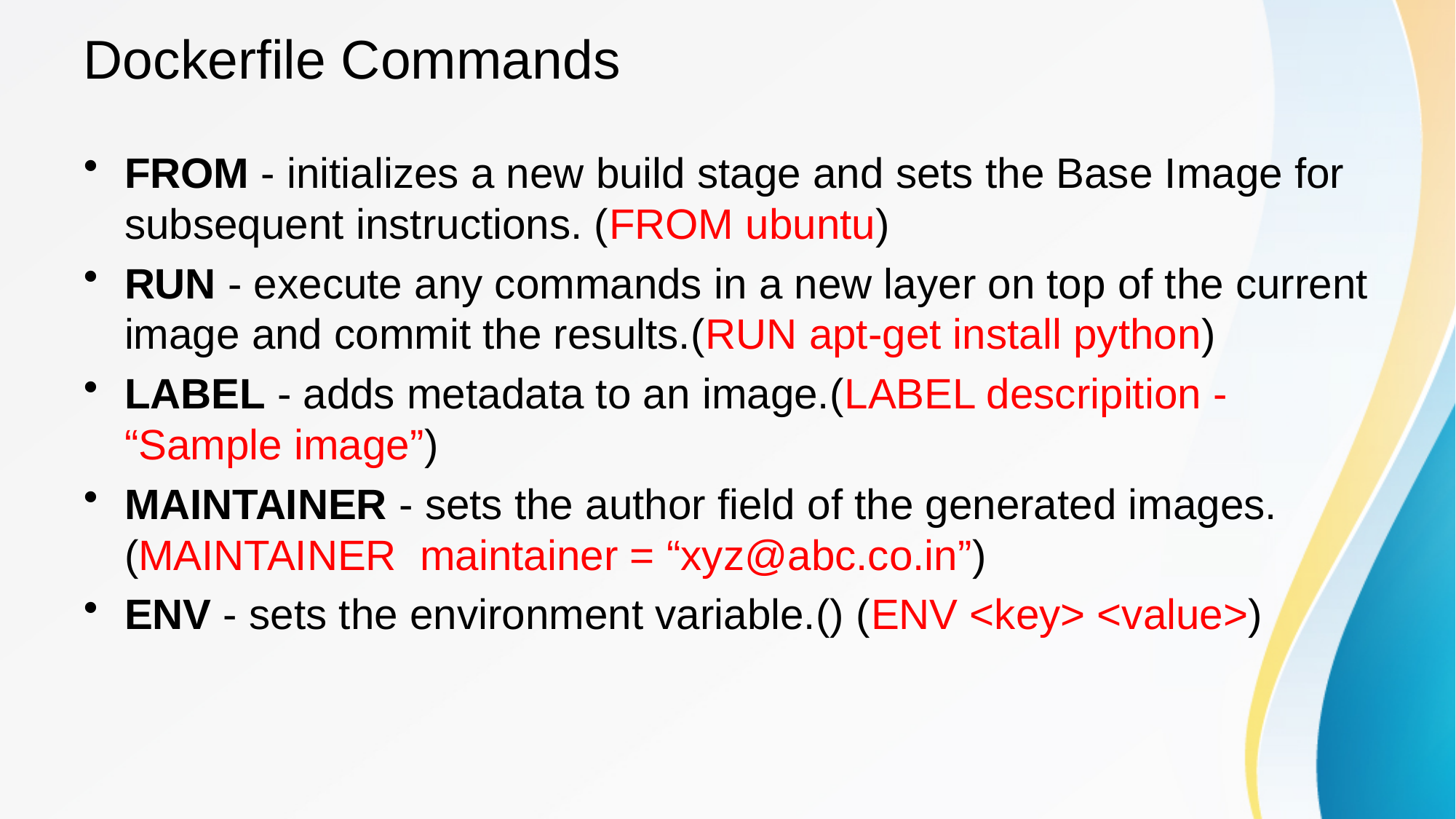

# Dockerfile Commands
FROM - initializes a new build stage and sets the Base Image for subsequent instructions. (FROM ubuntu)
RUN - execute any commands in a new layer on top of the current image and commit the results.(RUN apt-get install python)
LABEL - adds metadata to an image.(LABEL descripition - “Sample image”)
MAINTAINER - sets the author field of the generated images.(MAINTAINER  maintainer = “xyz@abc.co.in”)
ENV - sets the environment variable.() (ENV <key> <value>)